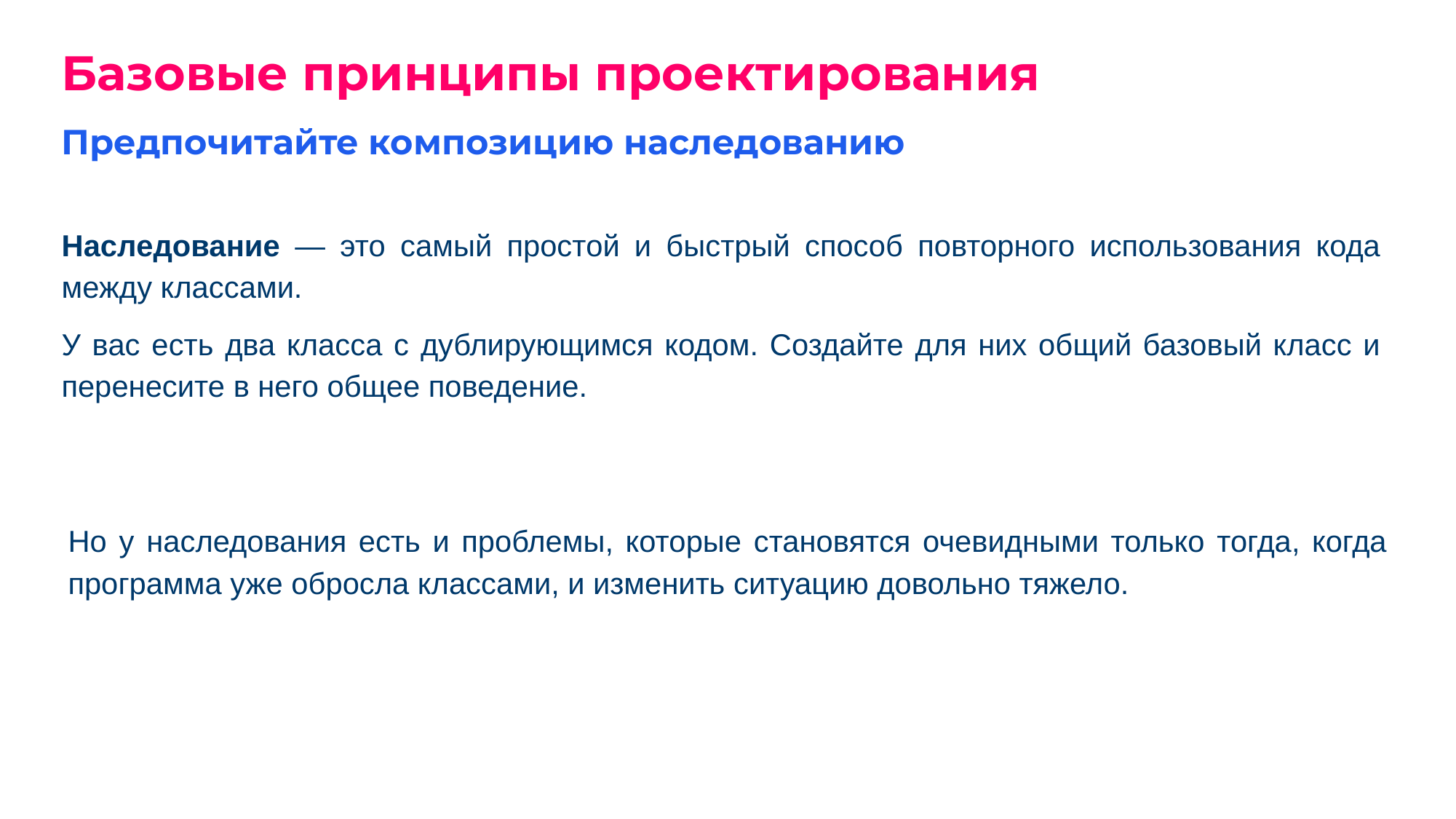

Базовые принципы проектирования
Предпочитайте композицию наследованию
Наследование — это самый простой и быстрый способ повторного использования кода между классами.
У вас есть два класса с дублирующимся кодом. Создайте для них общий базовый класс и перенесите в него общее поведение.
Но у наследования есть и проблемы, которые становятся очевидными только тогда, когда программа уже обросла классами, и изменить ситуацию довольно тяжело.